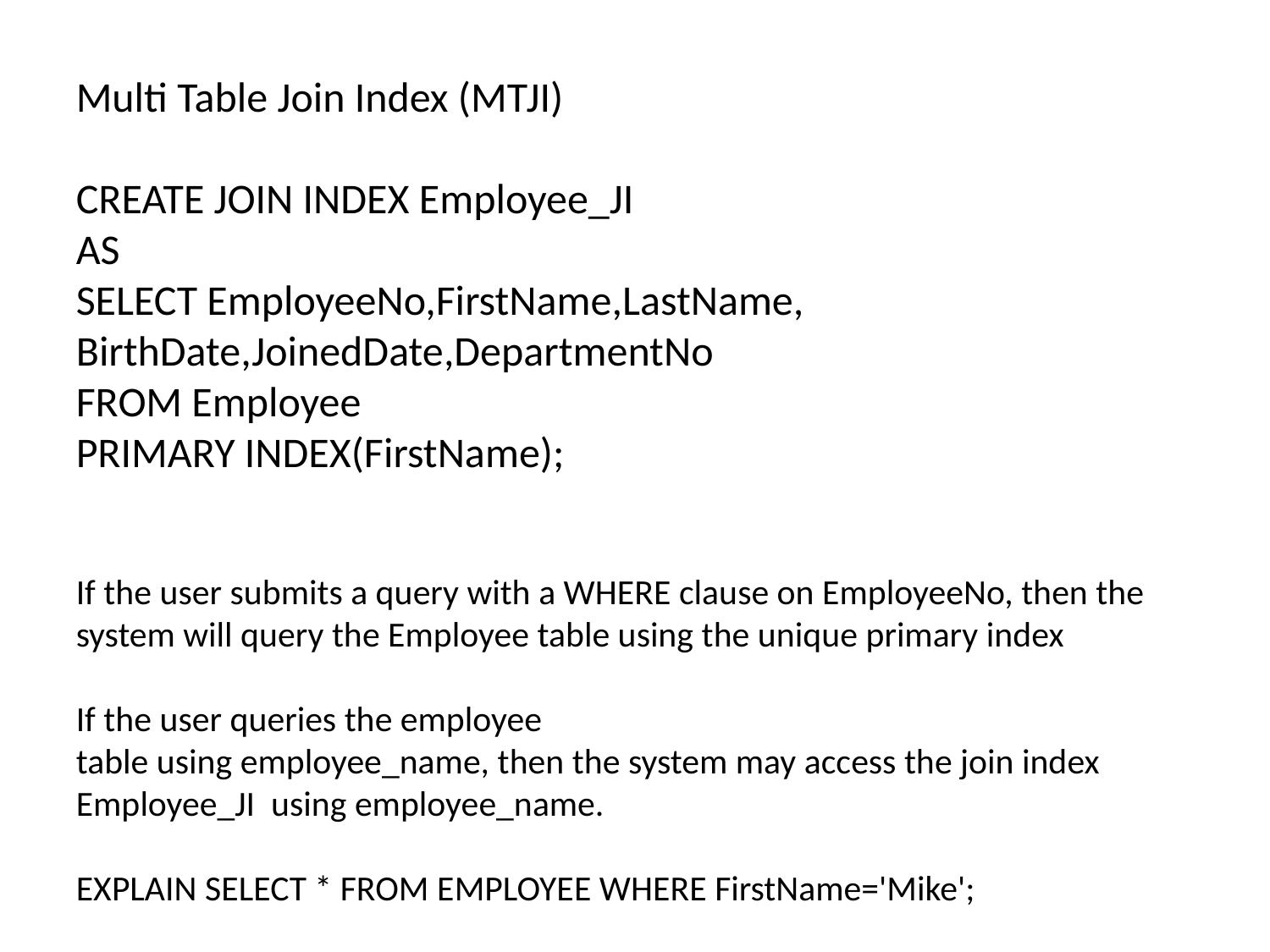

Multi Table Join Index (MTJI)

CREATE JOIN INDEX Employee_JI
AS
SELECT EmployeeNo,FirstName,LastName,
BirthDate,JoinedDate,DepartmentNo
FROM Employee
PRIMARY INDEX(FirstName);

If the user submits a query with a WHERE clause on EmployeeNo, then the system will query the Employee table using the unique primary index

If the user queries the employee
table using employee_name, then the system may access the join index Employee_JI  using employee_name.

EXPLAIN SELECT * FROM EMPLOYEE WHERE FirstName='Mike';